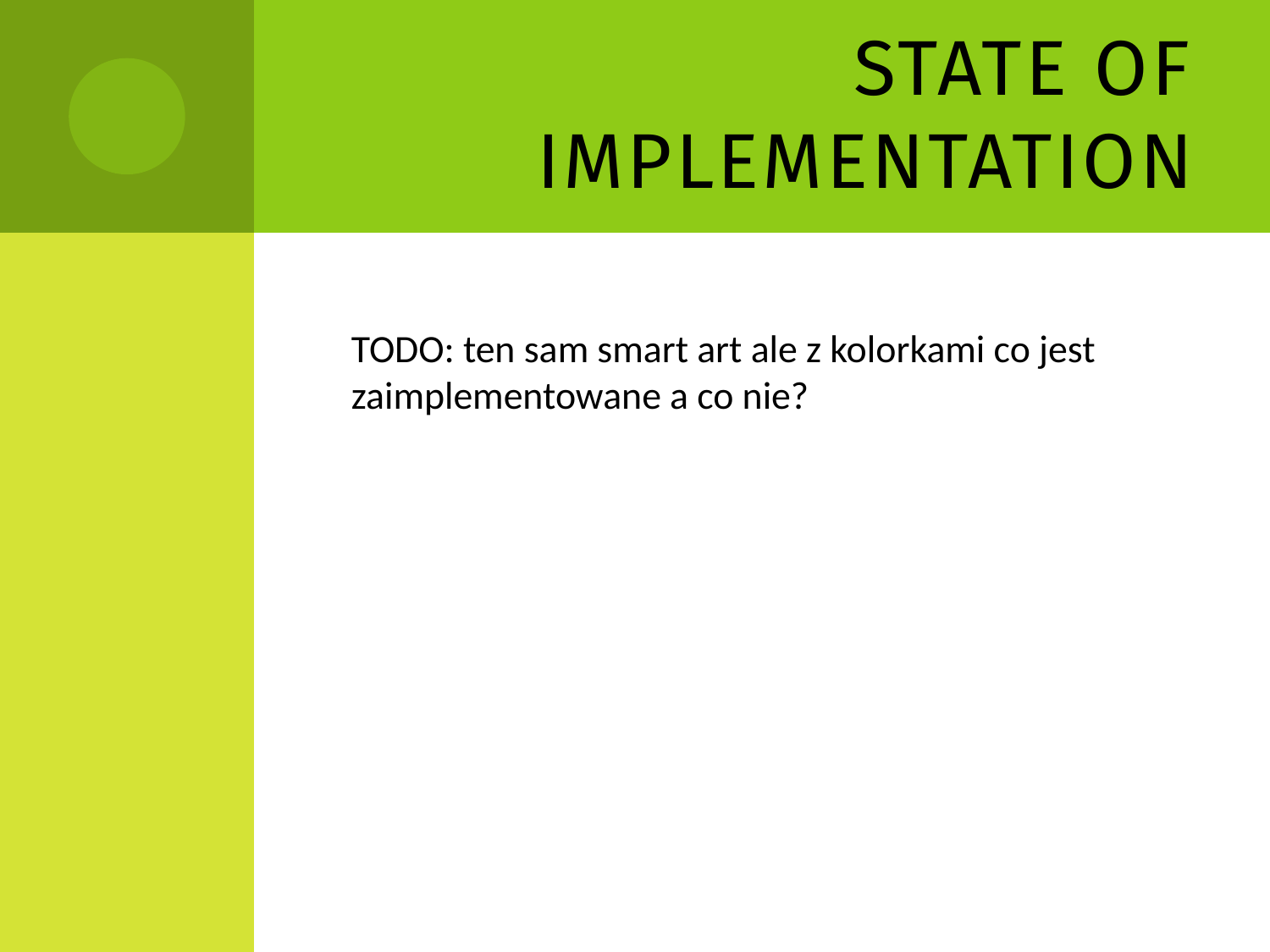

# State of implementation
TODO: ten sam smart art ale z kolorkami co jest zaimplementowane a co nie?